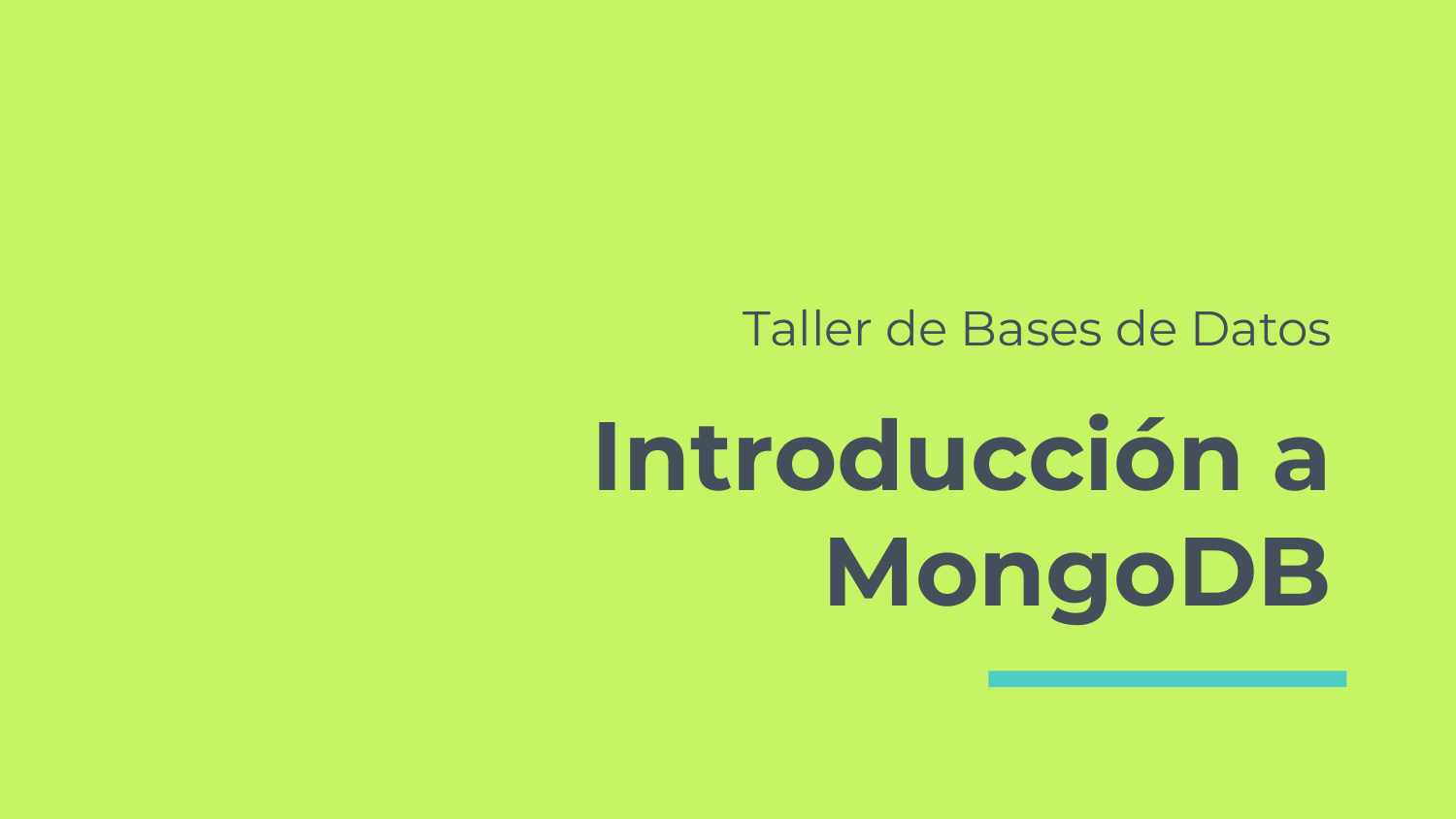

Taller de Bases de Datos
Introducción a MongoDB